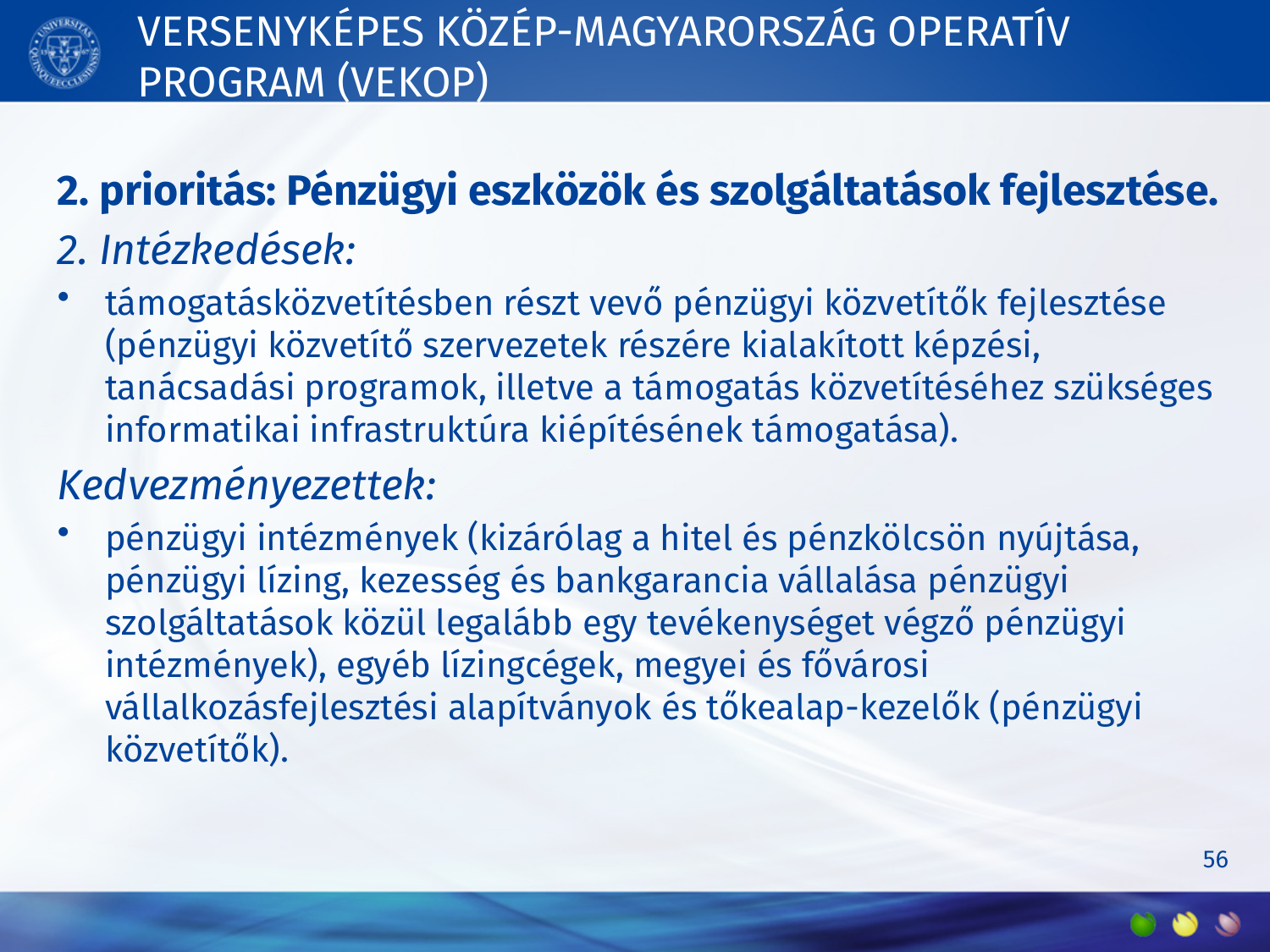

# VERSENYKÉPES KÖZÉP-MAGYARORSZÁG OPERATÍV PROGRAM (VEKOP)
2. prioritás: Pénzügyi eszközök és szolgáltatások fejlesztése.
2. Intézkedések:
támogatásközvetítésben részt vevő pénzügyi közvetítők fejlesztése (pénzügyi közvetítő szervezetek részére kialakított képzési, tanácsadási programok, illetve a támogatás közvetítéséhez szükséges informatikai infrastruktúra kiépítésének támogatása).
Kedvezményezettek:
pénzügyi intézmények (kizárólag a hitel és pénzkölcsön nyújtása, pénzügyi lízing, kezesség és bankgarancia vállalása pénzügyi szolgáltatások közül legalább egy tevékenységet végző pénzügyi intézmények), egyéb lízingcégek, megyei és fővárosi vállalkozásfejlesztési alapítványok és tőkealap-kezelők (pénzügyi közvetítők).
56